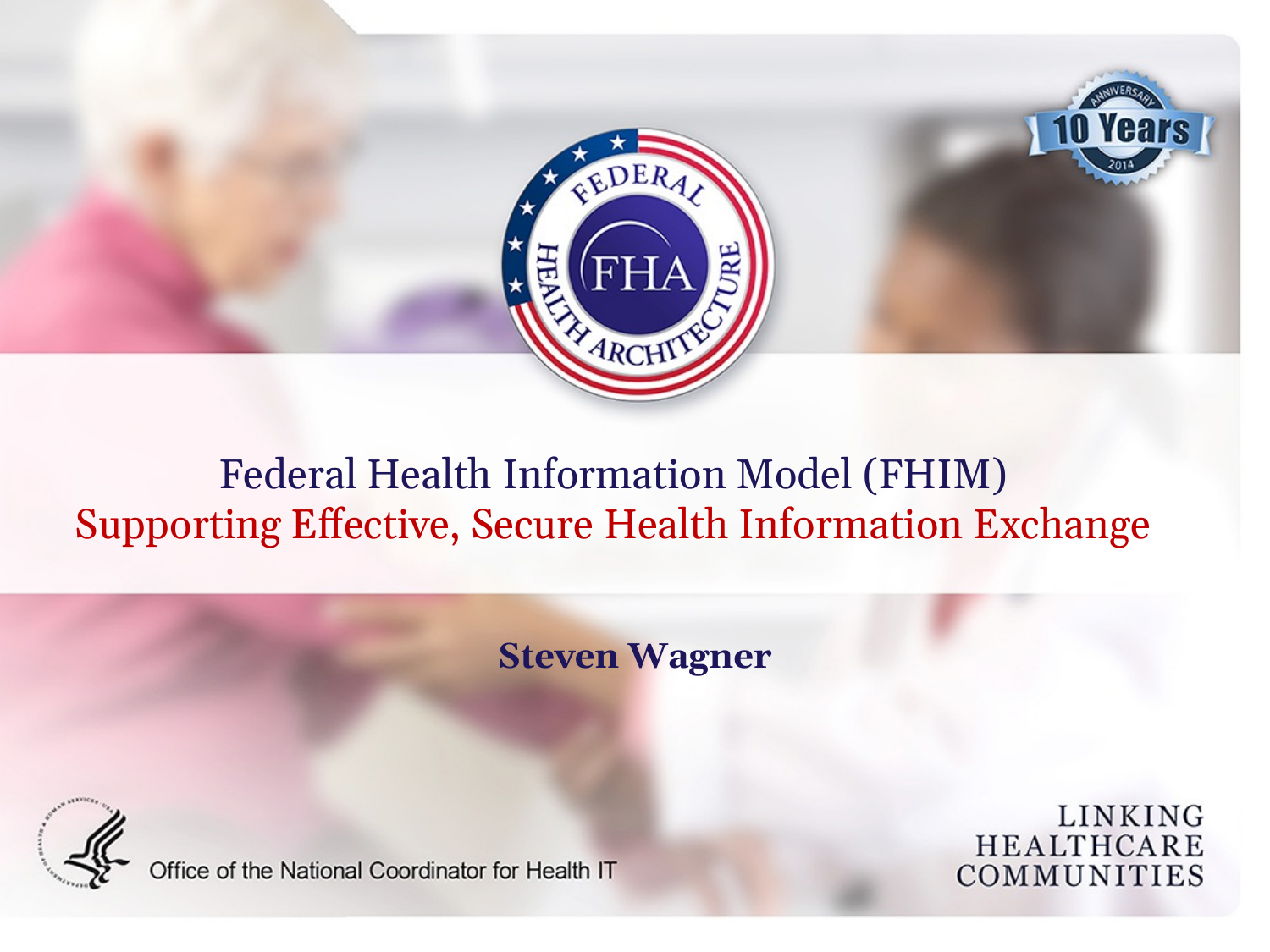

Federal Health Information Model (FHIM)
Supporting Effective, Secure Health Information Exchange
Steven Wagner